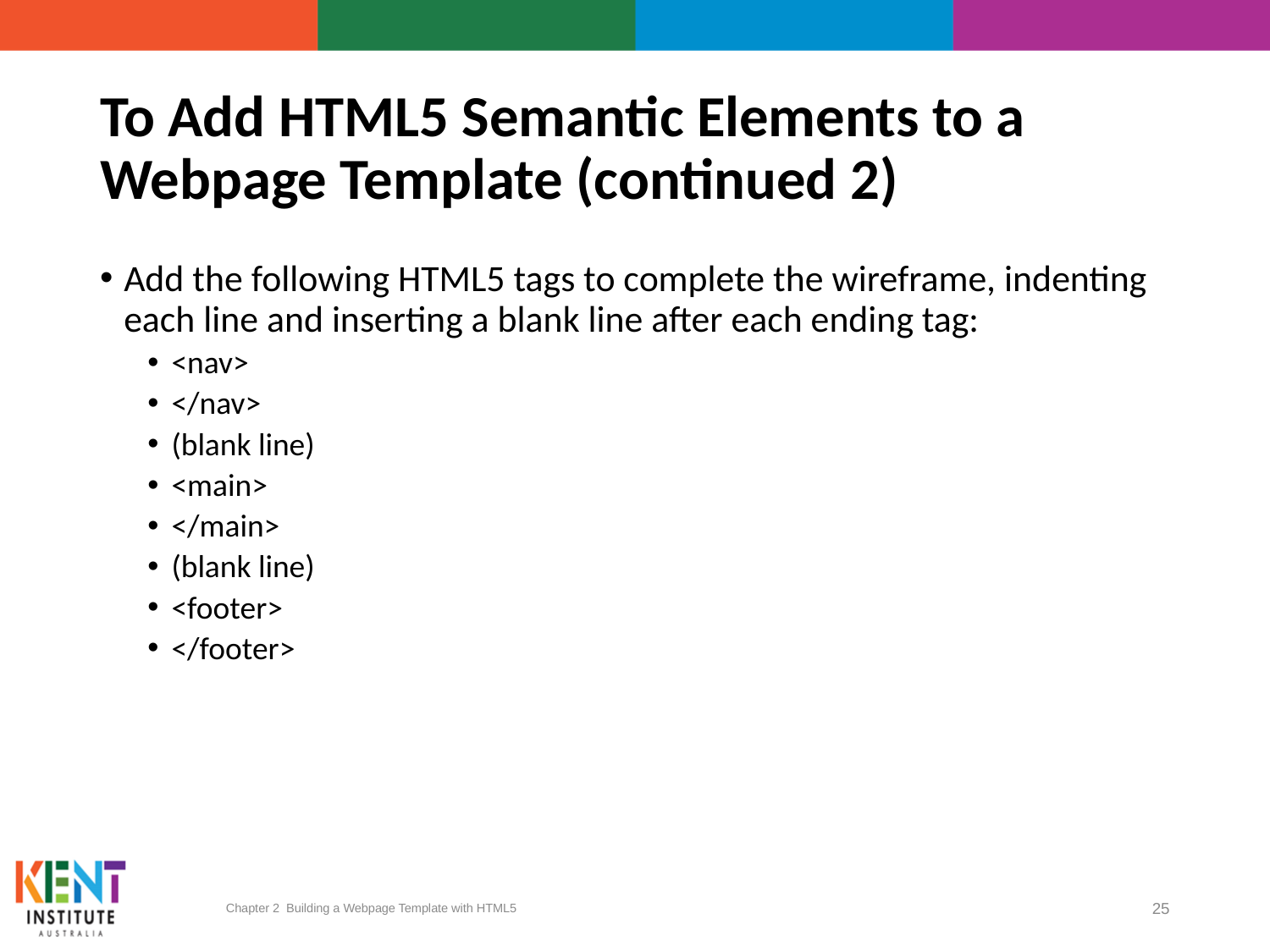

# To Add HTML5 Semantic Elements to a Webpage Template (continued 2)
Add the following HTML5 tags to complete the wireframe, indenting each line and inserting a blank line after each ending tag:
<nav>
</nav>
(blank line)
<main>
</main>
(blank line)
<footer>
</footer>
Chapter 2  Building a Webpage Template with HTML5